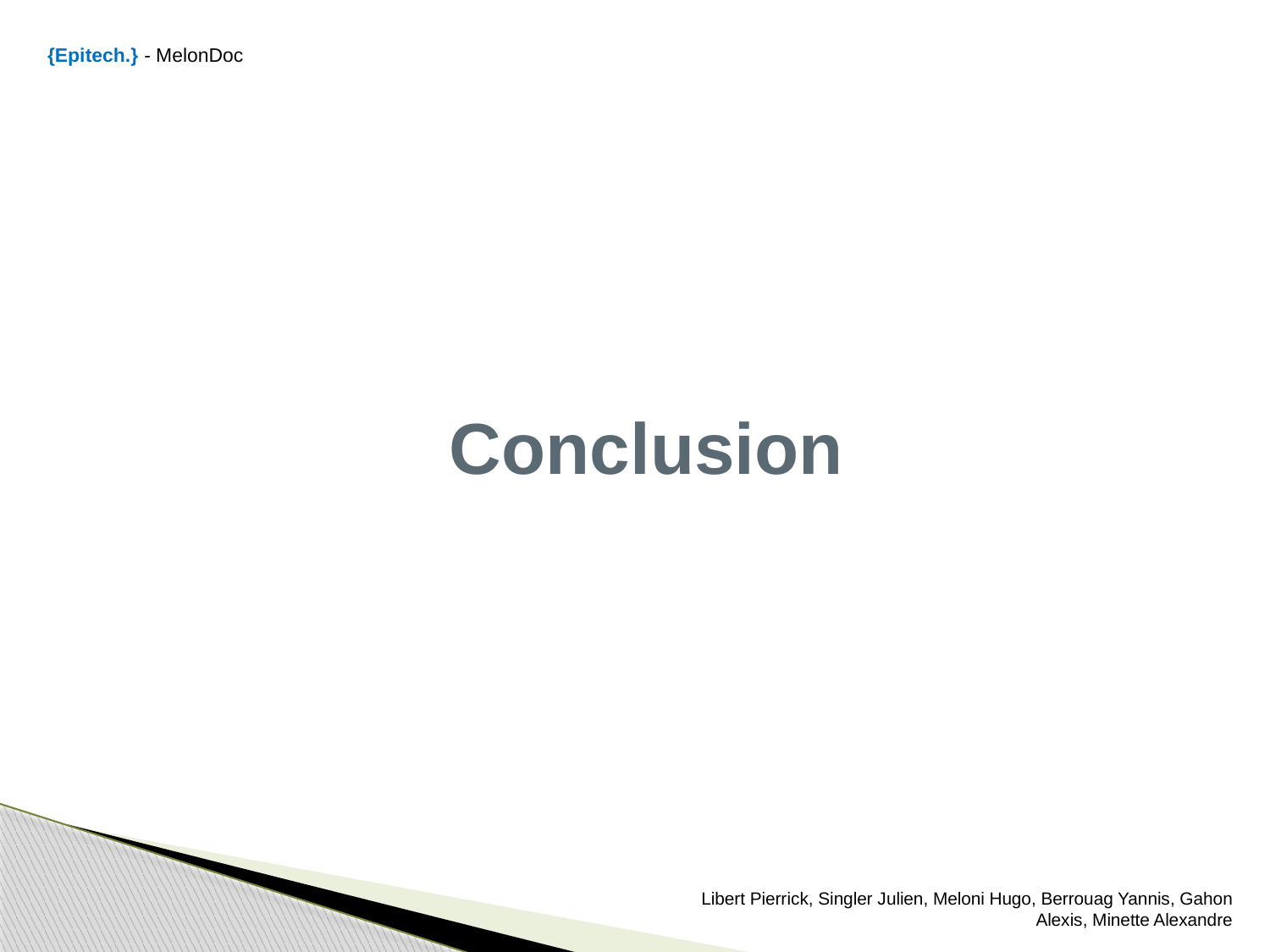

{Epitech.} - MelonDoc
# Conclusion
Libert Pierrick, Singler Julien, Meloni Hugo, Berrouag Yannis, Gahon Alexis, Minette Alexandre